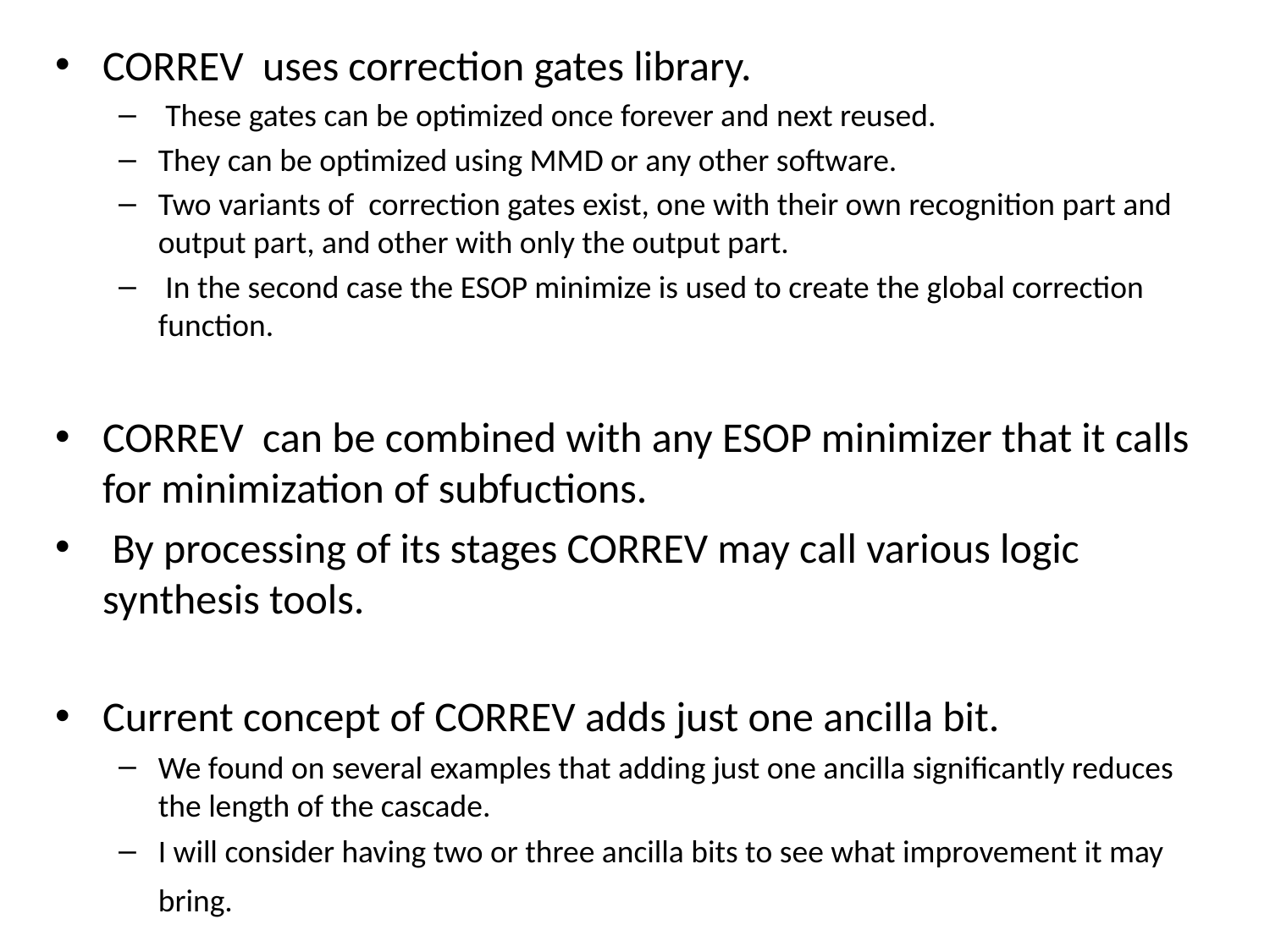

CORREV  uses correction gates library.
 These gates can be optimized once forever and next reused.
They can be optimized using MMD or any other software.
Two variants of  correction gates exist, one with their own recognition part and output part, and other with only the output part.
 In the second case the ESOP minimize is used to create the global correction function.

CORREV  can be combined with any ESOP minimizer that it calls  for minimization of subfuctions.
 By processing of its stages CORREV may call various logic synthesis tools.

Current concept of CORREV adds just one ancilla bit.
We found on several examples that adding just one ancilla significantly reduces the length of the cascade.
I will consider having two or three ancilla bits to see what improvement it may bring.